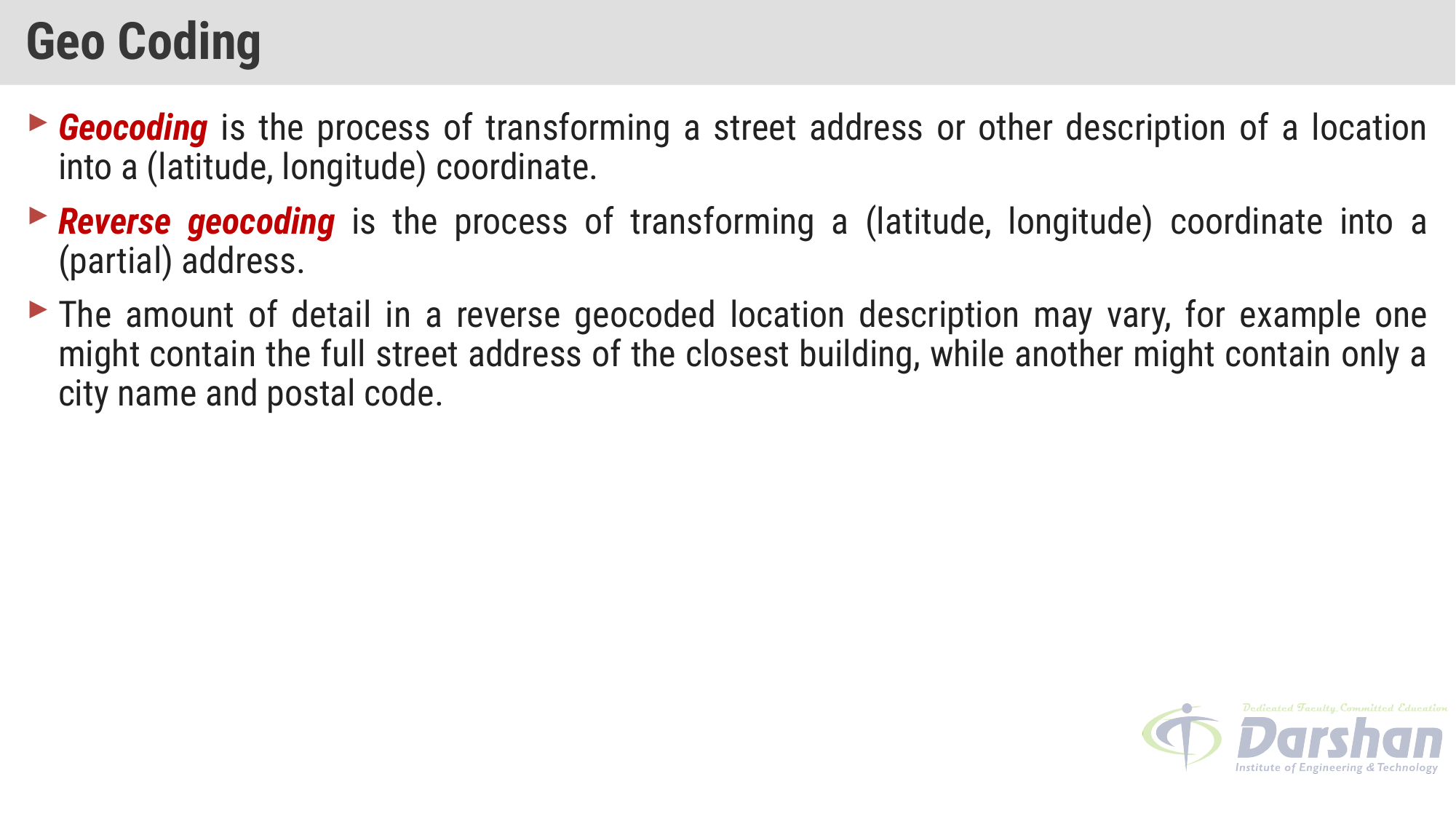

# Geo Coding
Geocoding is the process of transforming a street address or other description of a location into a (latitude, longitude) coordinate.
Reverse geocoding is the process of transforming a (latitude, longitude) coordinate into a (partial) address.
The amount of detail in a reverse geocoded location description may vary, for example one might contain the full street address of the closest building, while another might contain only a city name and postal code.